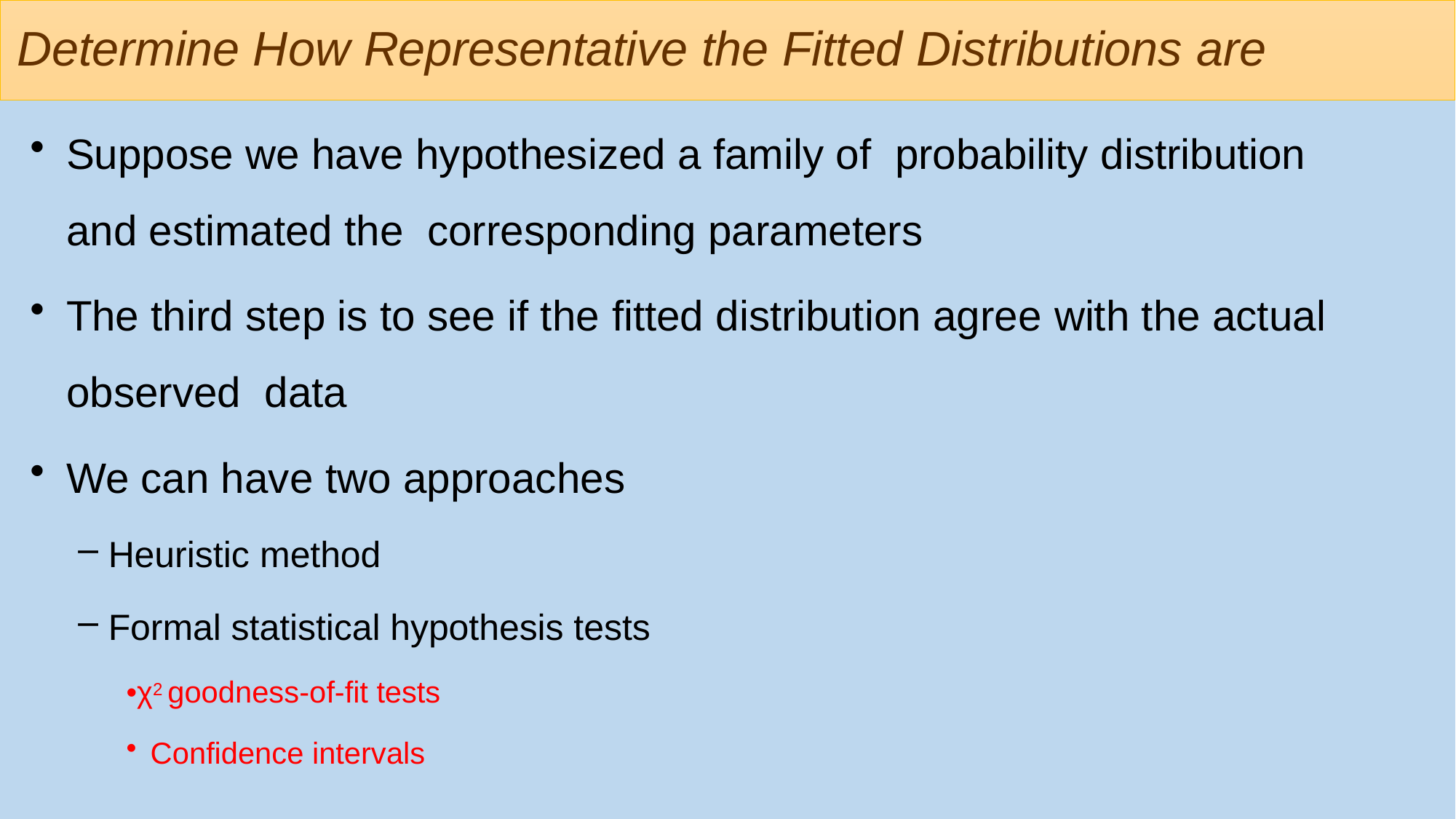

# Determine How Representative the Fitted Distributions are
Suppose we have hypothesized a family of  probability distribution and estimated the  corresponding parameters
The third step is to see if the fitted distribution agree with the actual observed  data
We can have two approaches
Heuristic method
Formal statistical hypothesis tests
•χ2 goodness-of-fit tests
Confidence intervals